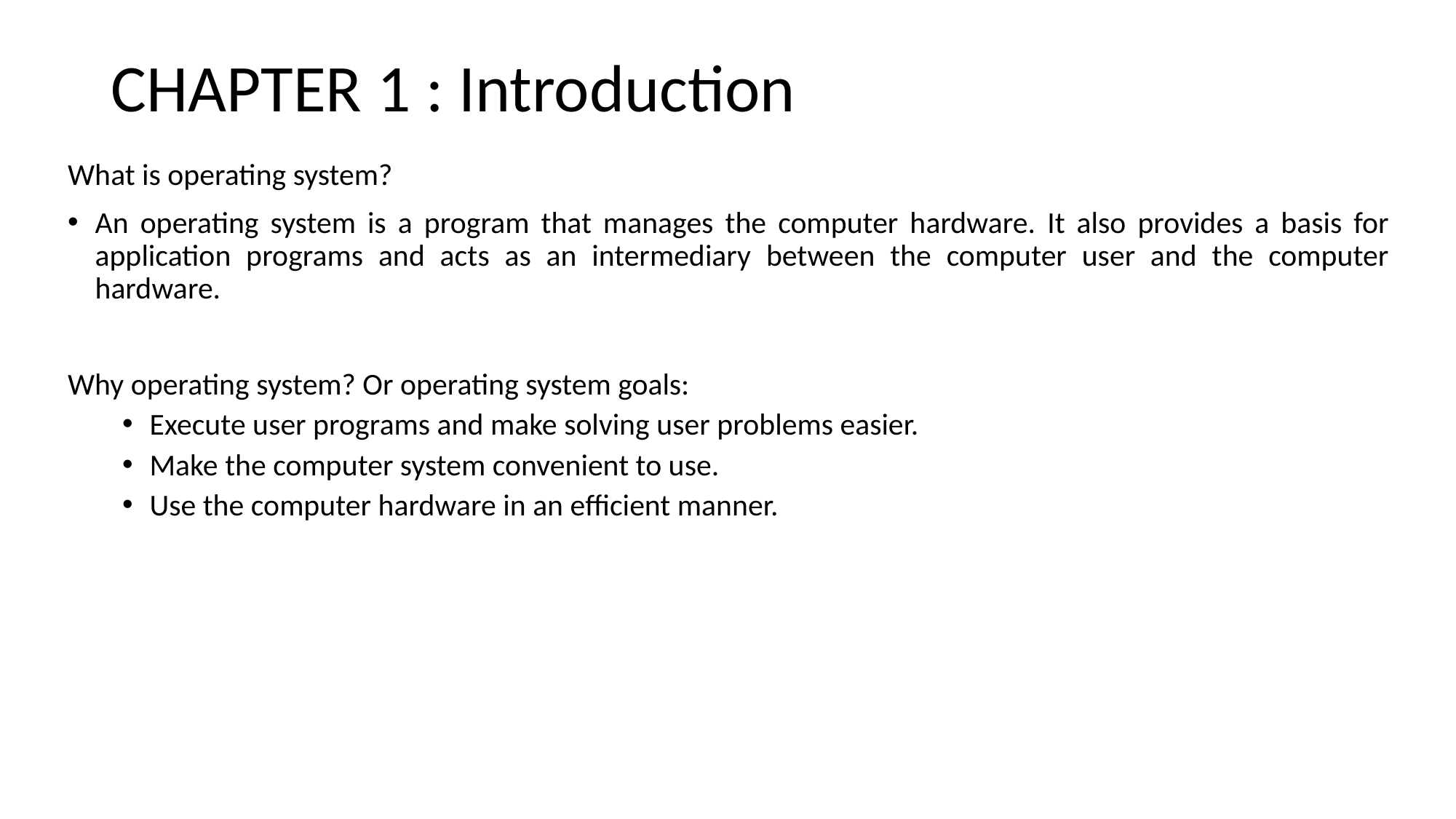

# CHAPTER 1 : Introduction
What is operating system?
An operating system is a program that manages the computer hardware. It also provides a basis for application programs and acts as an intermediary between the computer user and the computer hardware.

Why operating system? Or operating system goals:
Execute user programs and make solving user problems easier.
Make the computer system convenient to use.
Use the computer hardware in an efficient manner.